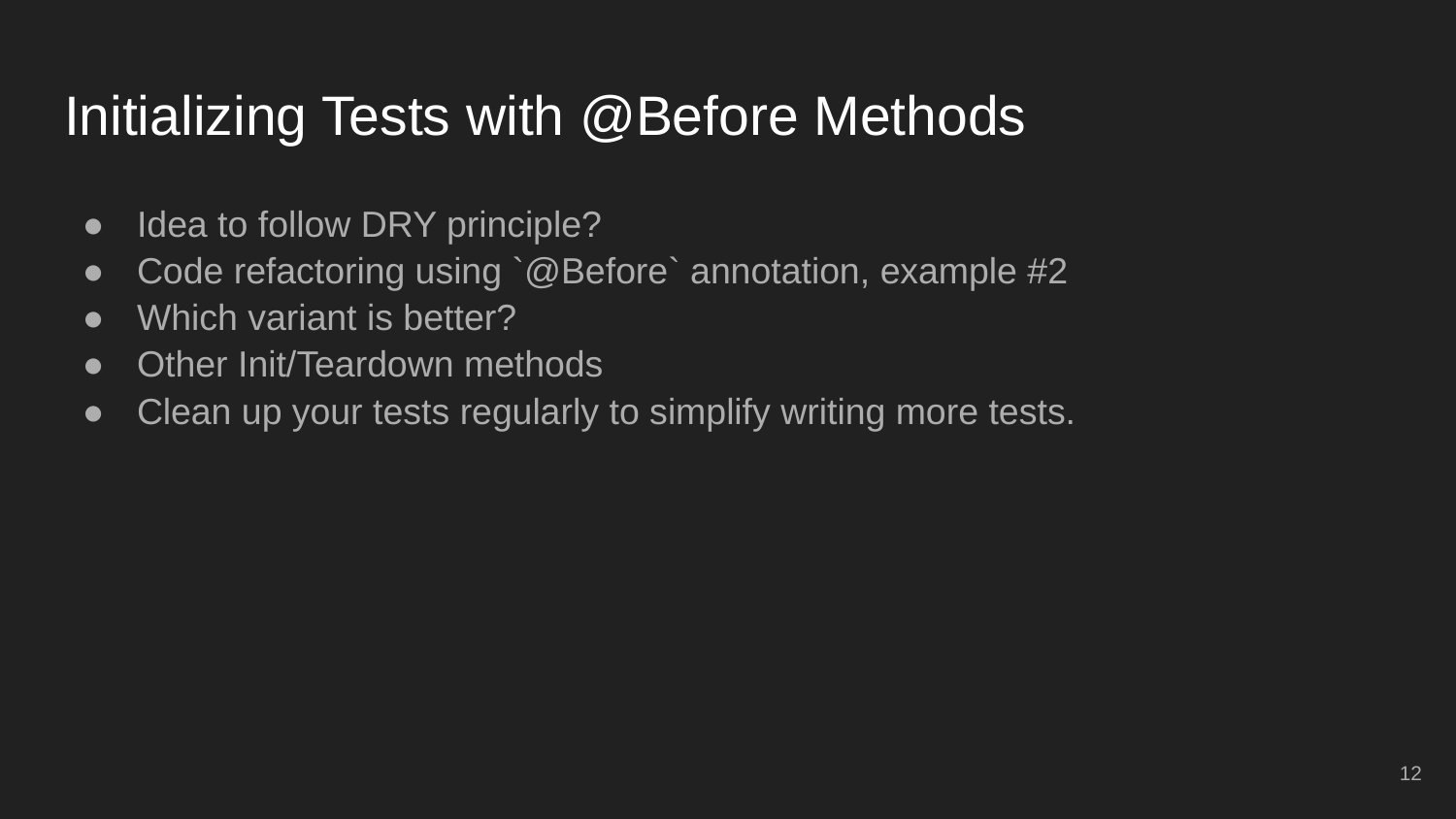

# Initializing Tests with @Before Methods
Idea to follow DRY principle?
Code refactoring using `@Before` annotation, example #2
Which variant is better?
Other Init/Teardown methods
Clean up your tests regularly to simplify writing more tests.
12